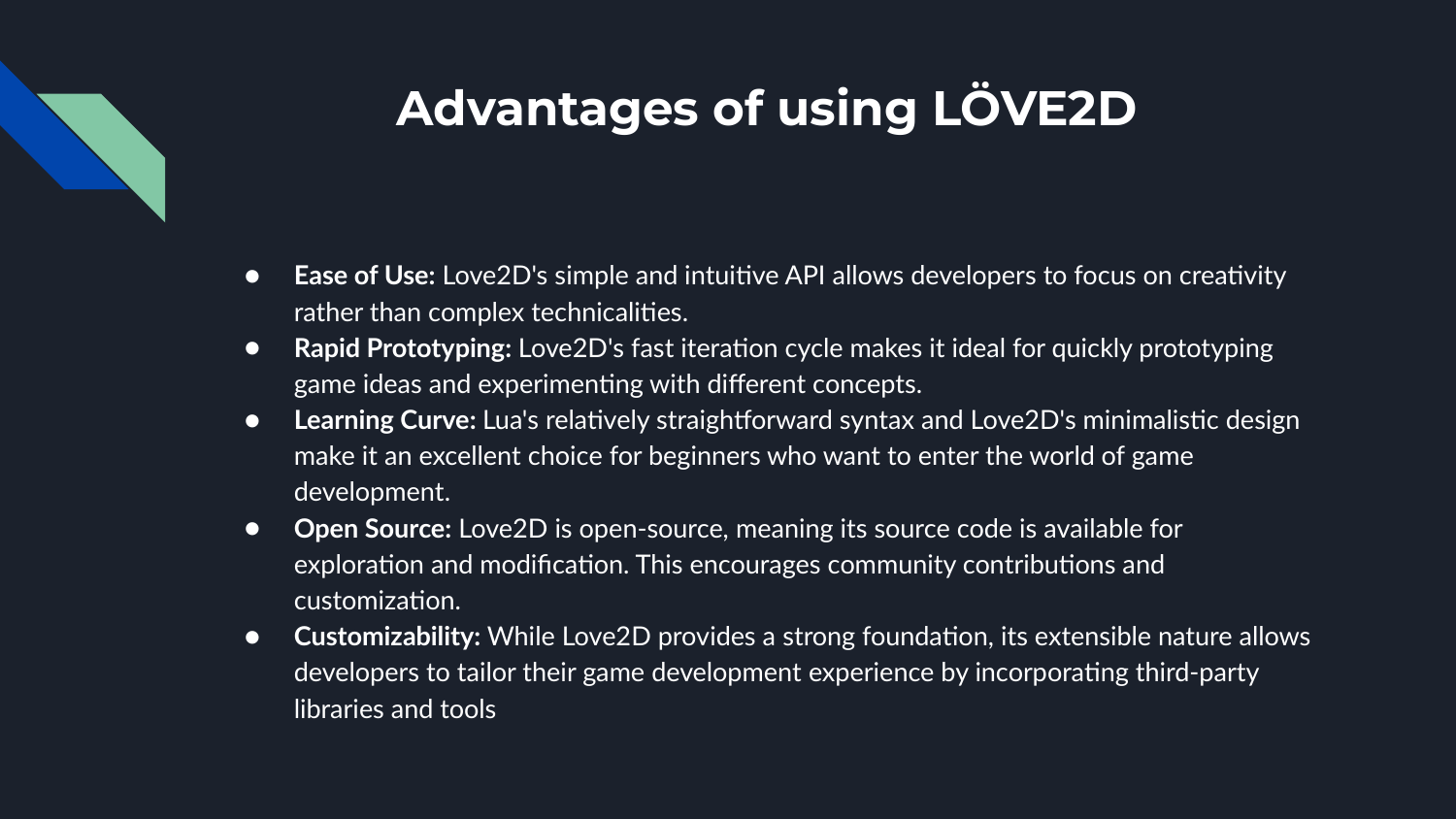

# Advantages of using LÖVE2D
Ease of Use: Love2D's simple and intuitive API allows developers to focus on creativity rather than complex technicalities.
Rapid Prototyping: Love2D's fast iteration cycle makes it ideal for quickly prototyping game ideas and experimenting with different concepts.
Learning Curve: Lua's relatively straightforward syntax and Love2D's minimalistic design make it an excellent choice for beginners who want to enter the world of game development.
Open Source: Love2D is open-source, meaning its source code is available for exploration and modification. This encourages community contributions and customization.
Customizability: While Love2D provides a strong foundation, its extensible nature allows developers to tailor their game development experience by incorporating third-party libraries and tools